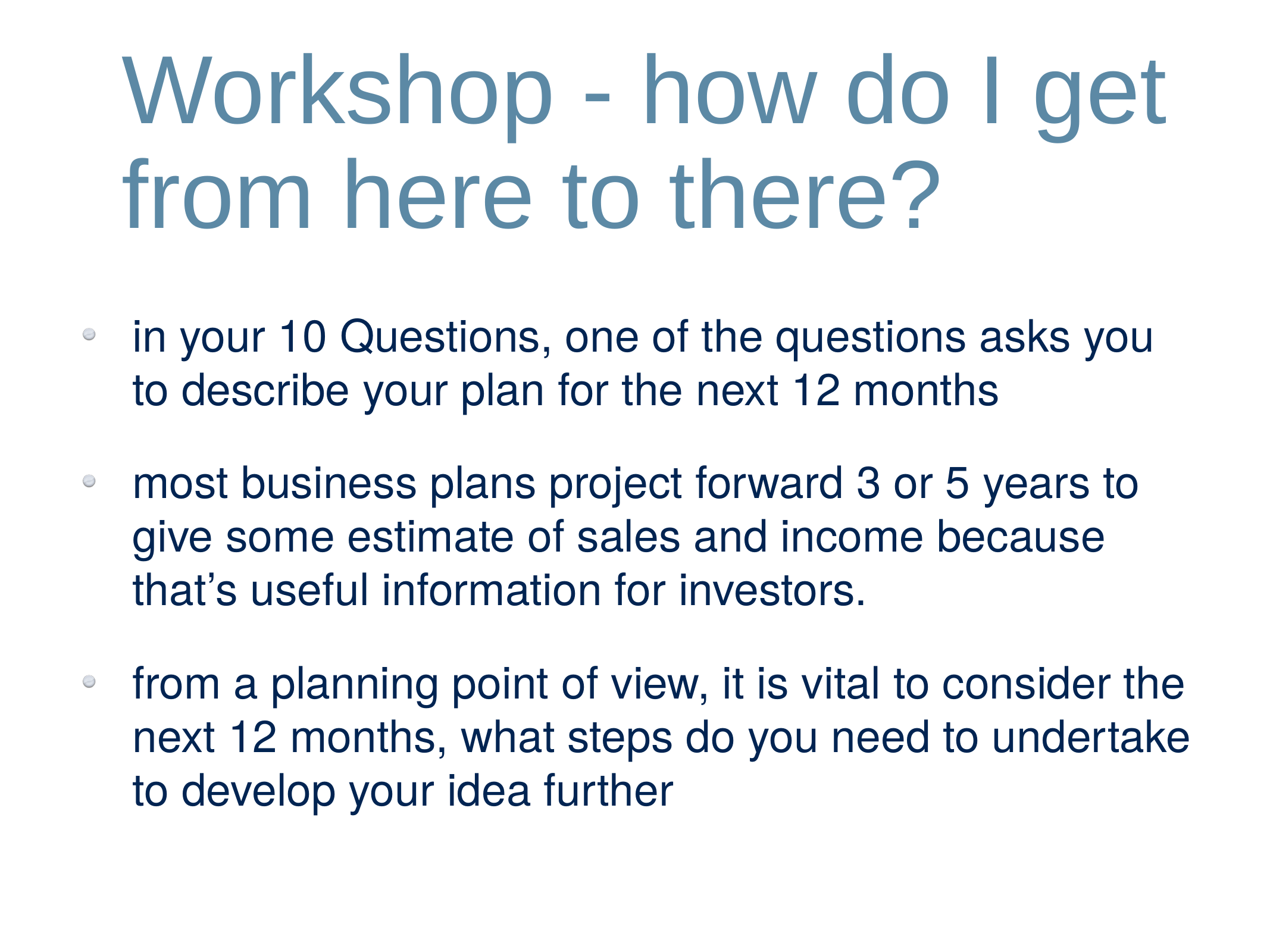

Workshop - how do I get from here to there?
in your 10 Questions, one of the questions asks you to describe your plan for the next 12 months
most business plans project forward 3 or 5 years to give some estimate of sales and income because that’s useful information for investors.
from a planning point of view, it is vital to consider the next 12 months, what steps do you need to undertake to develop your idea further